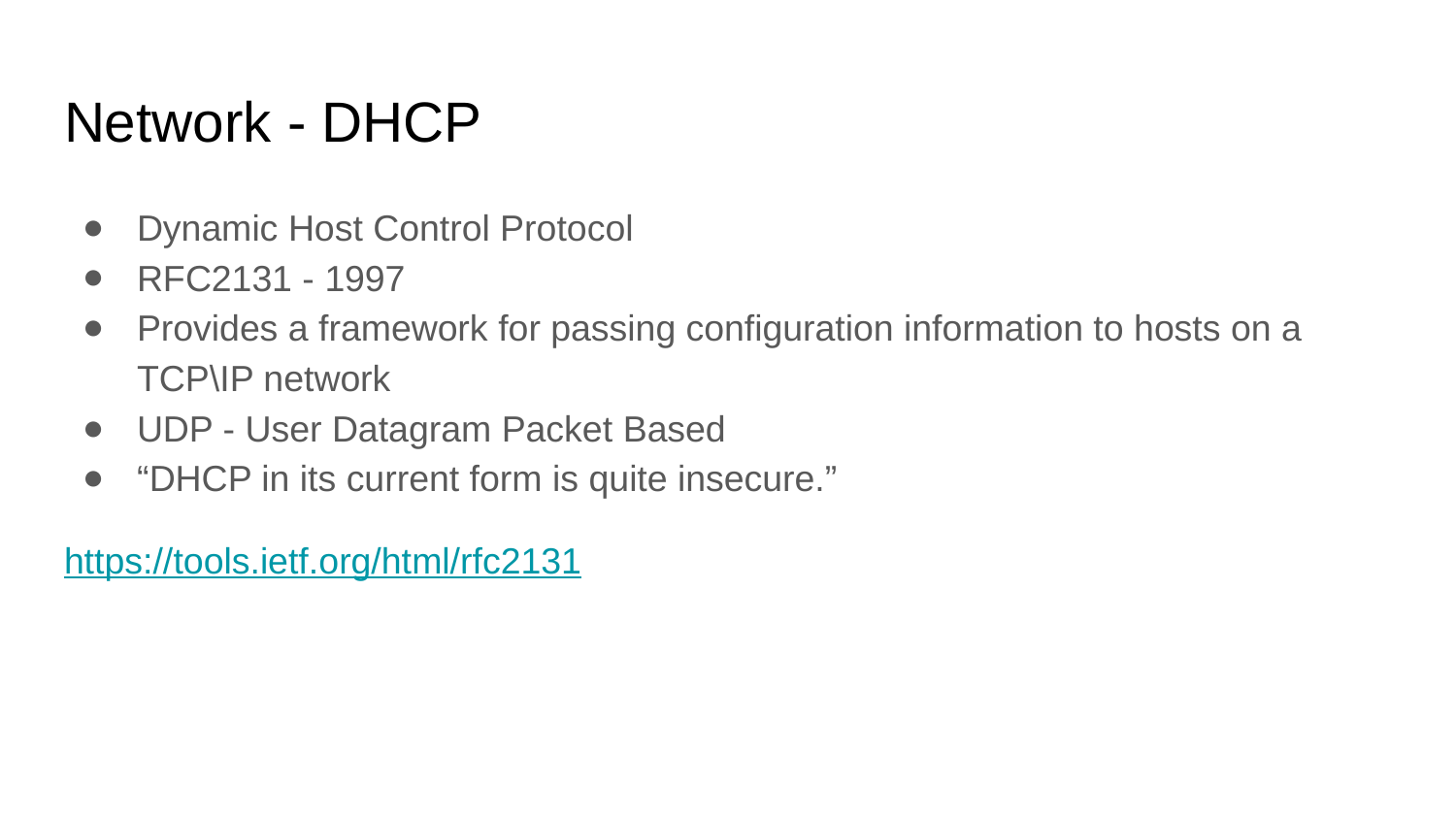

# Network - DHCP
Dynamic Host Control Protocol
RFC2131 - 1997
Provides a framework for passing configuration information to hosts on a TCP\IP network
UDP - User Datagram Packet Based
“DHCP in its current form is quite insecure.”
https://tools.ietf.org/html/rfc2131